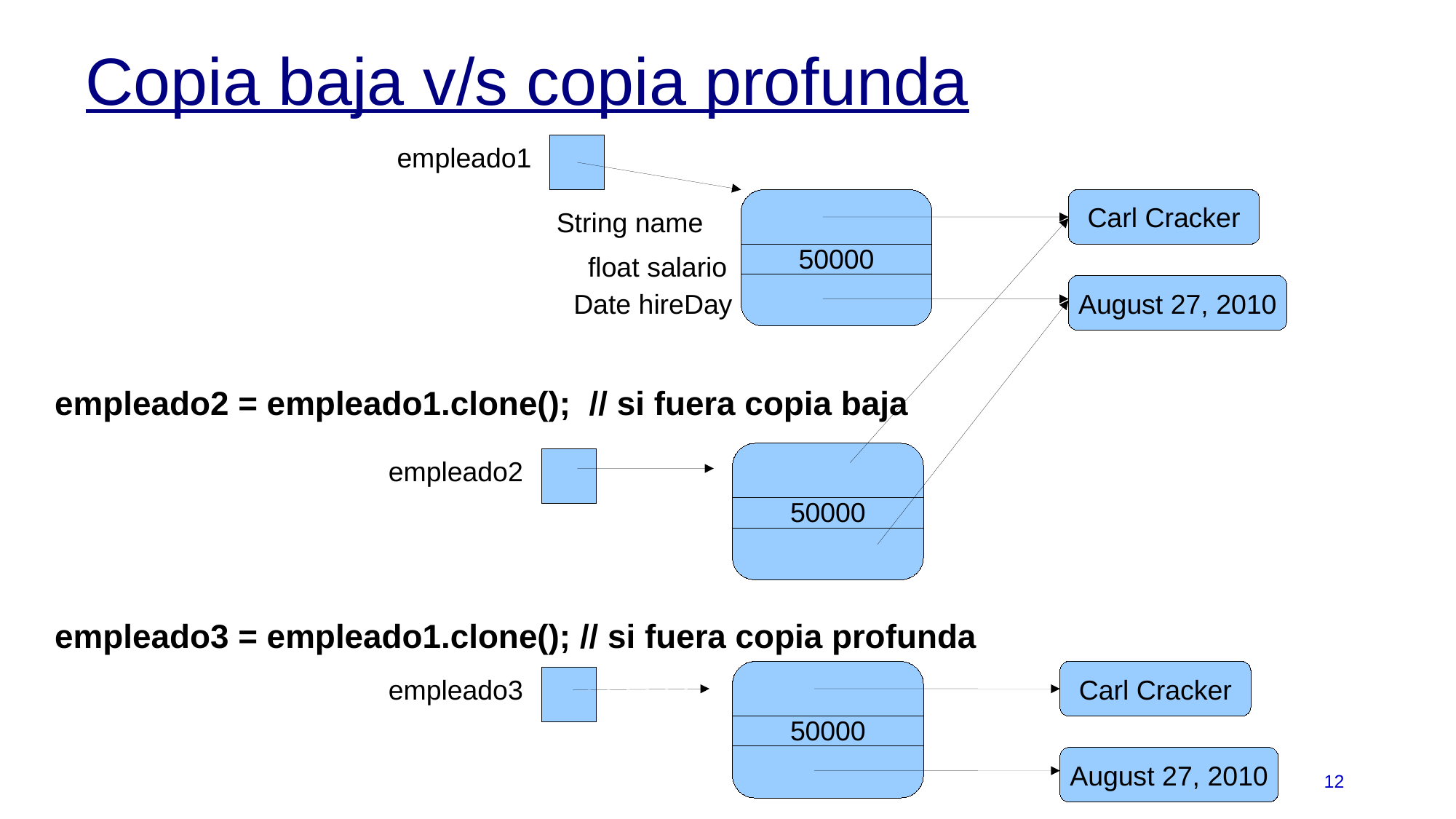

# Copia baja v/s copia profunda
empleado1

50000

Carl Cracker
String name

float salario

August 27, 2010
Date hireDay

empleado2 = empleado1.clone();  // si fuera copia baja

50000

empleado2

empleado3 = empleado1.clone(); // si fuera copia profunda

50000

Carl Cracker
empleado3

August 27, 2010
12